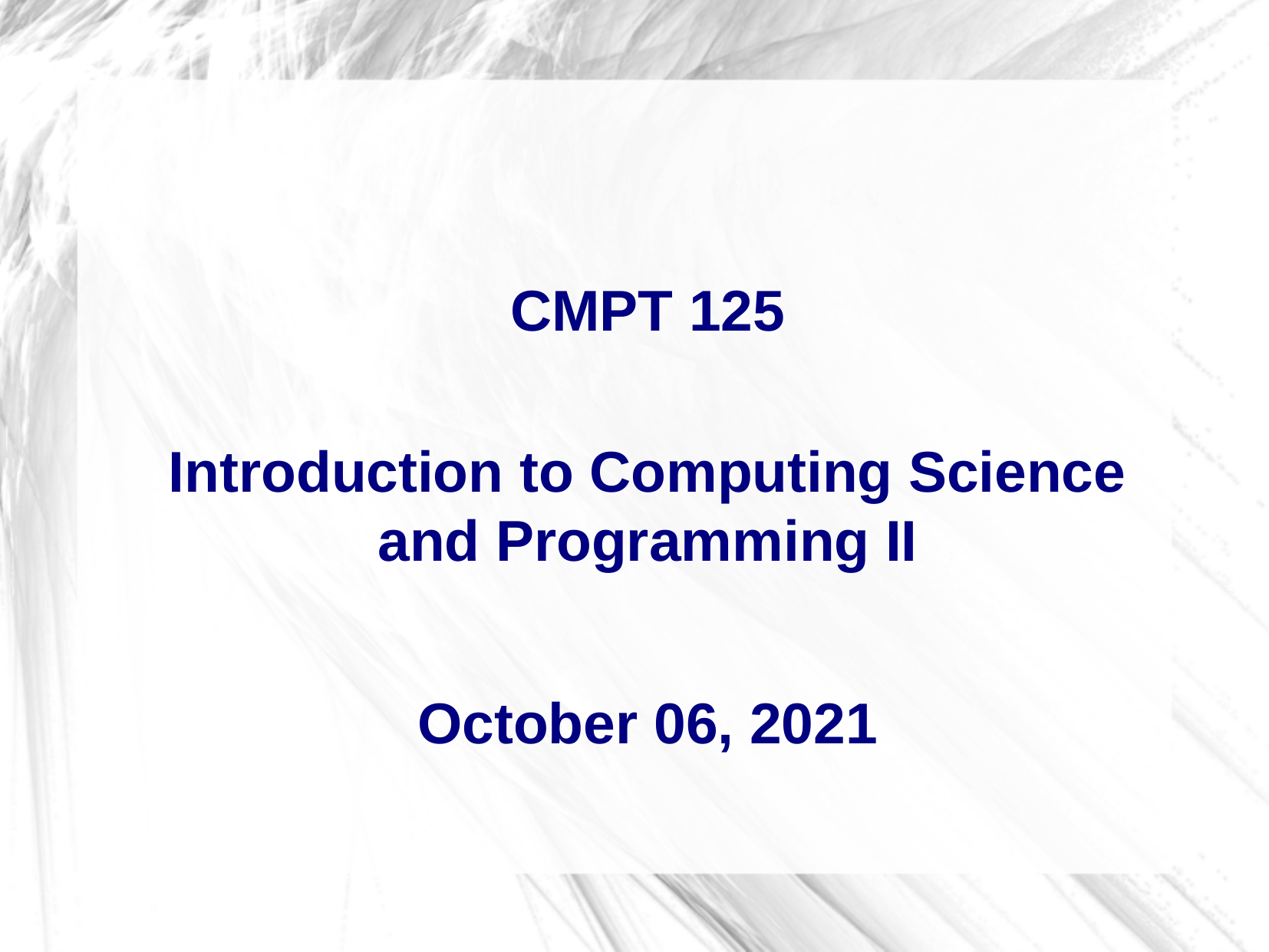

CMPT 125
Introduction to Computing Science
and Programming II

October 06, 2021